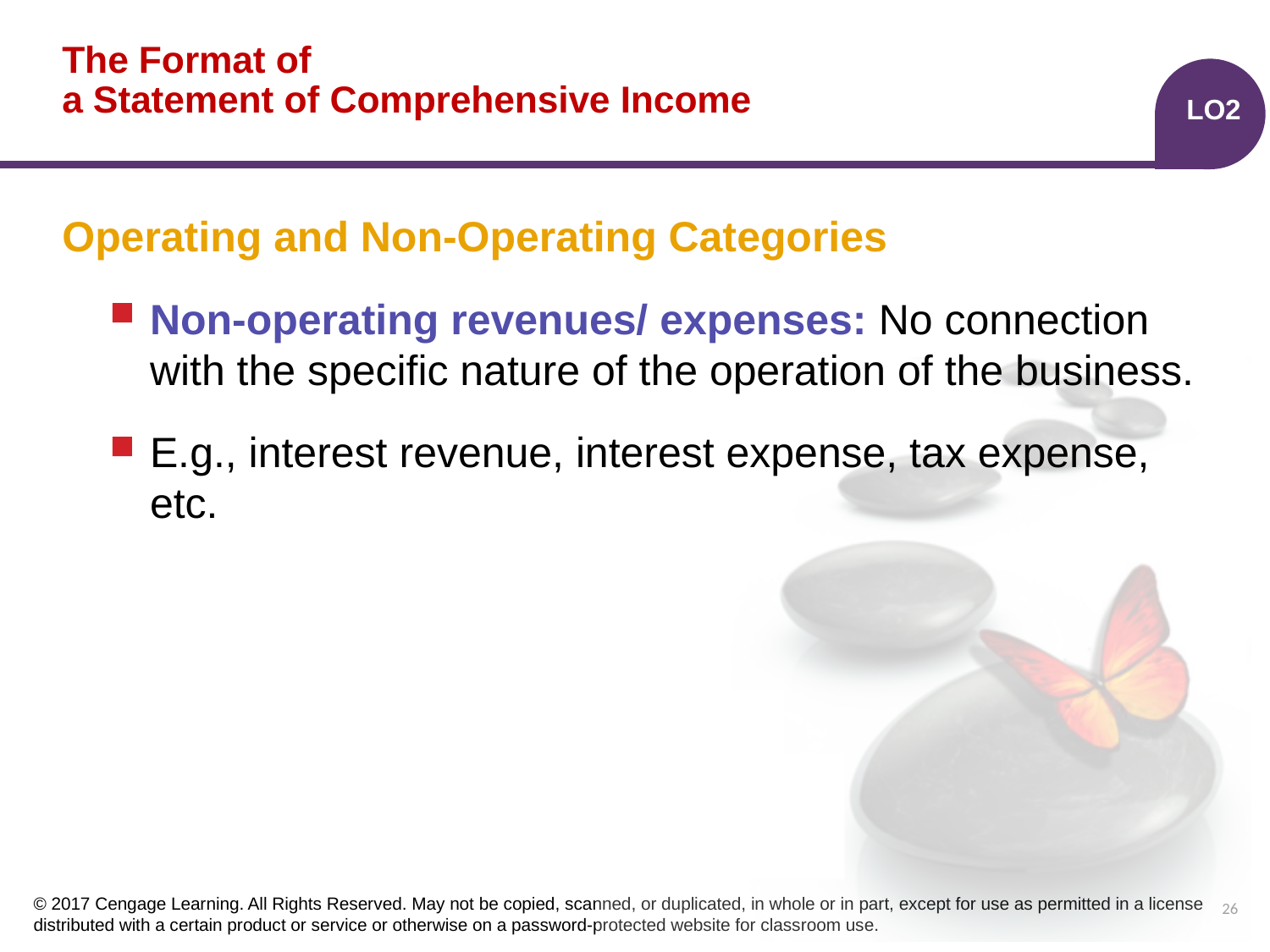

# The Format of a Statement of Comprehensive Income
LO2
Operating and Non-Operating Categories
Non-operating revenues/ expenses: No connection with the specific nature of the operation of the business.
E.g., interest revenue, interest expense, tax expense, etc.
26